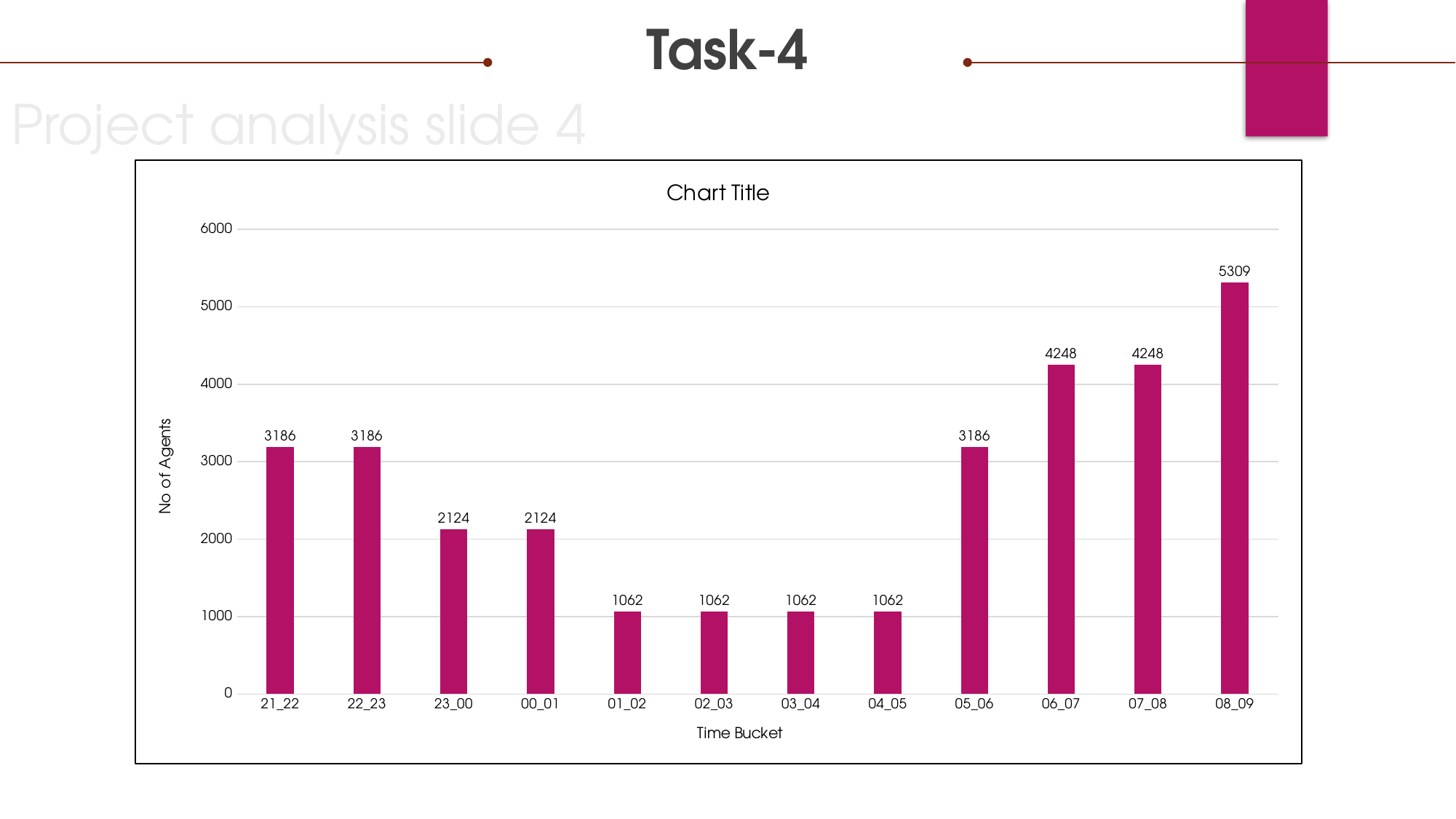

Task-4
Project analysis slide 4

### Chart:

| Category |  |
|---|---|
| 21_22 | 3185.676 |
| 22_23 | 3185.676 |
| 23_00 | 2123.784 |
| 00_01 | 2123.784 |
| 01_02 | 1061.892 |
| 02_03 | 1061.892 |
| 03_04 | 1061.892 |
| 04_05 | 1061.892 |
| 05_06 | 3185.676 |
| 06_07 | 4247.568 |
| 07_08 | 4247.568 |
| 08_09 | 5309.46 |
Tasks
Management Objectives
Implementation lan
Schedules
Resources